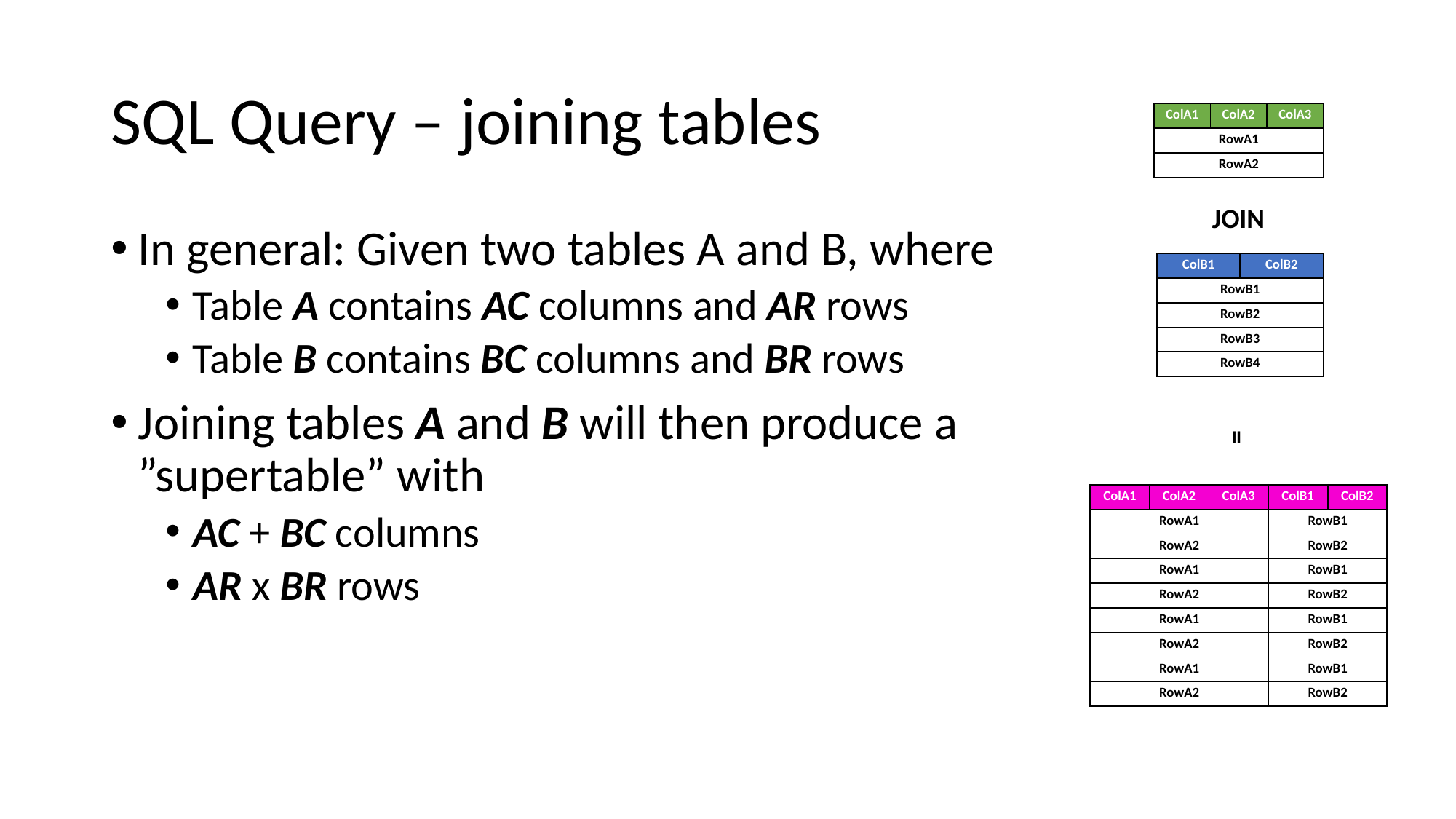

# SQL Query – joining tables
| ColA1 | ColA2 | ColA3 |
| --- | --- | --- |
| RowA1 |  |  |
| RowA2 |  |  |
JOIN
In general: Given two tables A and B, where
Table A contains AC columns and AR rows
Table B contains BC columns and BR rows
Joining tables A and B will then produce a ”supertable” with
AC + BC columns
AR x BR rows

| ColB1 | ColB2 |
| --- | --- |
| RowB1 |  |
| RowB2 |  |
| RowB3 |  |
| RowB4 |  |
=
| ColA1 | ColA2 | ColA3 | ColB1 | ColB2 |
| --- | --- | --- | --- | --- |
| RowA1 |  |  | RowB1 |  |
| RowA2 |  |  | RowB2 |  |
| RowA1 |  |  | RowB1 |  |
| RowA2 |  |  | RowB2 |  |
| RowA1 |  |  | RowB1 |  |
| RowA2 |  |  | RowB2 |  |
| RowA1 |  |  | RowB1 |  |
| RowA2 |  |  | RowB2 |  |